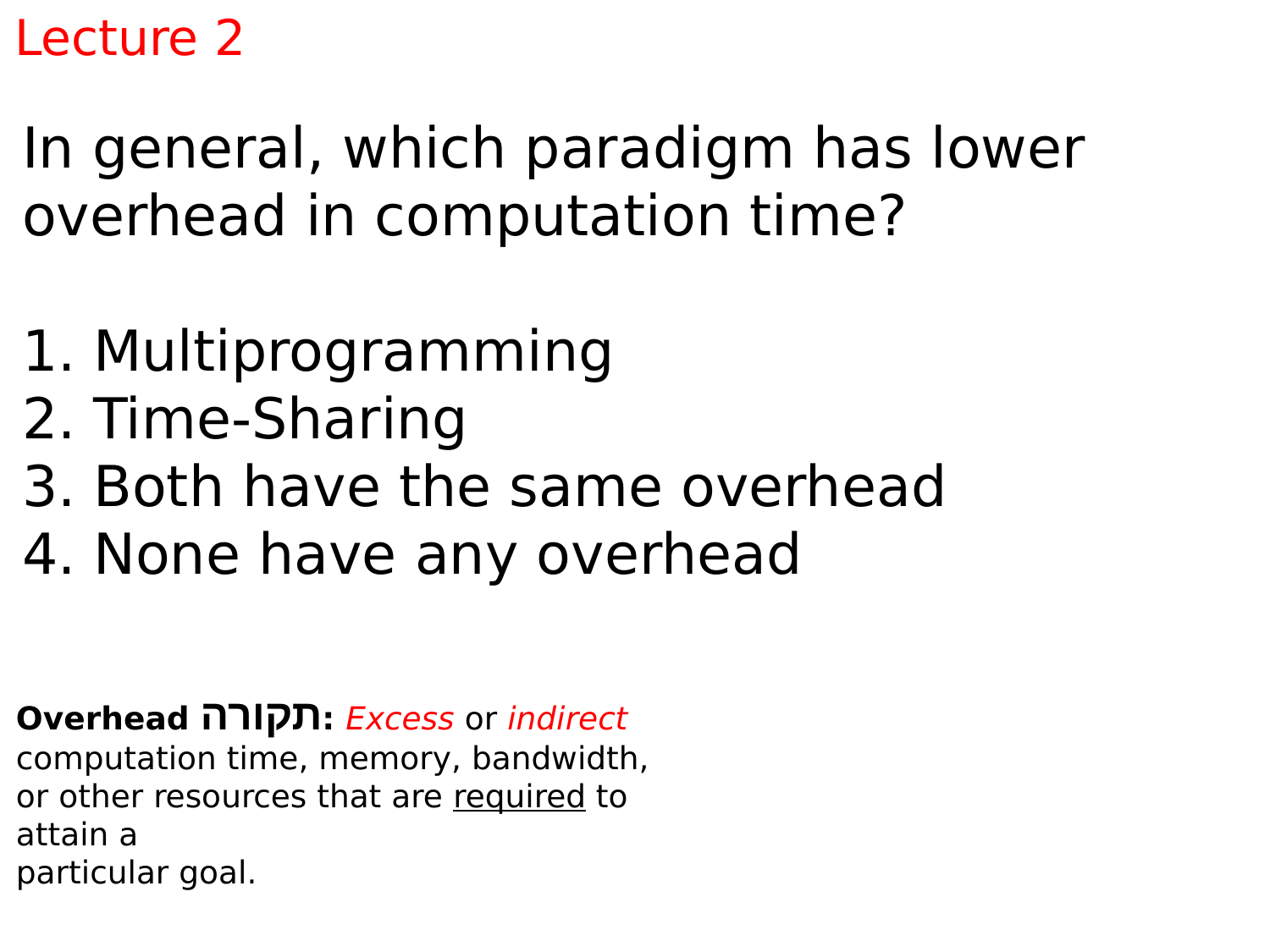

Lecture 2
In general, which paradigm has lower
overhead in computation time?

Multiprogramming
Time-Sharing
Both have the same overhead
None have any overhead

Overhead תקורה: Excess or indirect
computation time, memory, bandwidth,
or other resources that are required to
attain a
particular goal.